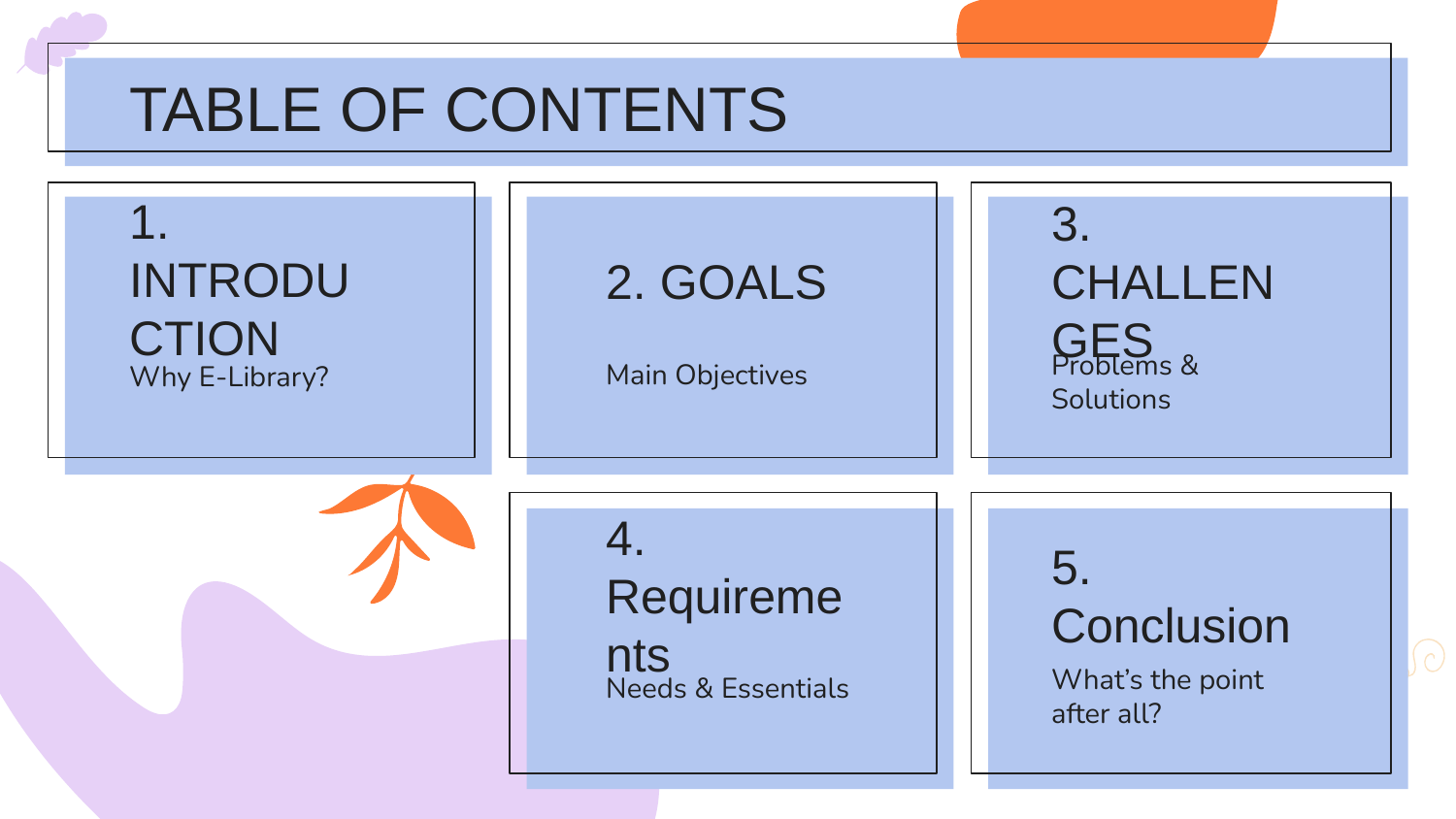

TABLE OF CONTENTS
# 1. INTRODUCTION
2. GOALS
3. CHALLENGES
Main Objectives
Problems & Solutions
Why E-Library?
4. Requirements
5. Conclusion
What’s the point after all?
Needs & Essentials